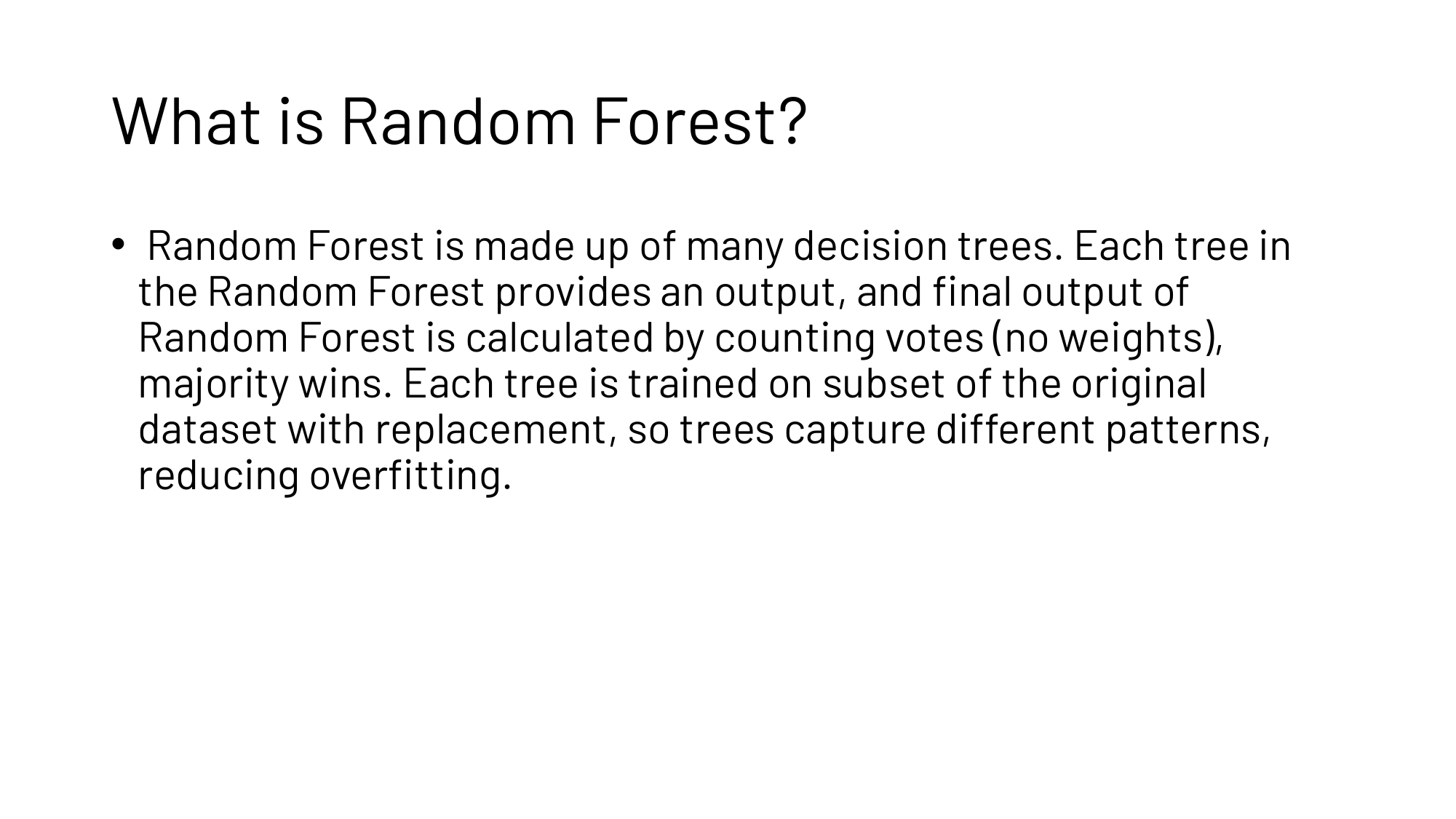

# What is Random Forest?
 Random Forest is made up of many decision trees. Each tree in the Random Forest provides an output, and final output of Random Forest is calculated by counting votes (no weights), majority wins. Each tree is trained on subset of the original dataset with replacement, so trees capture different patterns, reducing overfitting.